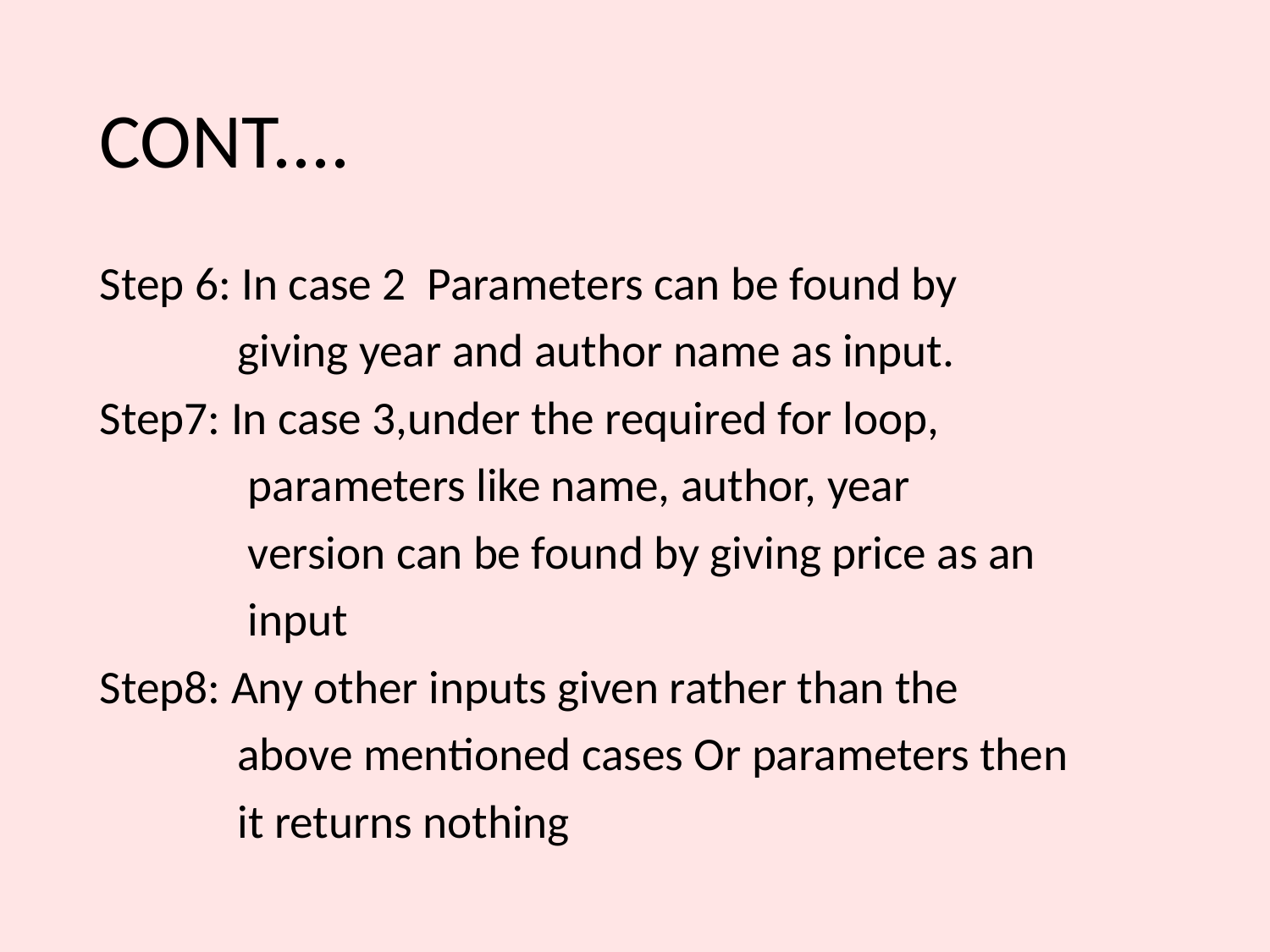

CONT....
Step 6: In case 2  Parameters can be found by
             giving year and author name as input.
Step7: In case 3,under the required for loop,
              parameters like name, author, year
              version can be found by giving price as an
              input
Step8: Any other inputs given rather than the
             above mentioned cases Or parameters then
             it returns nothing